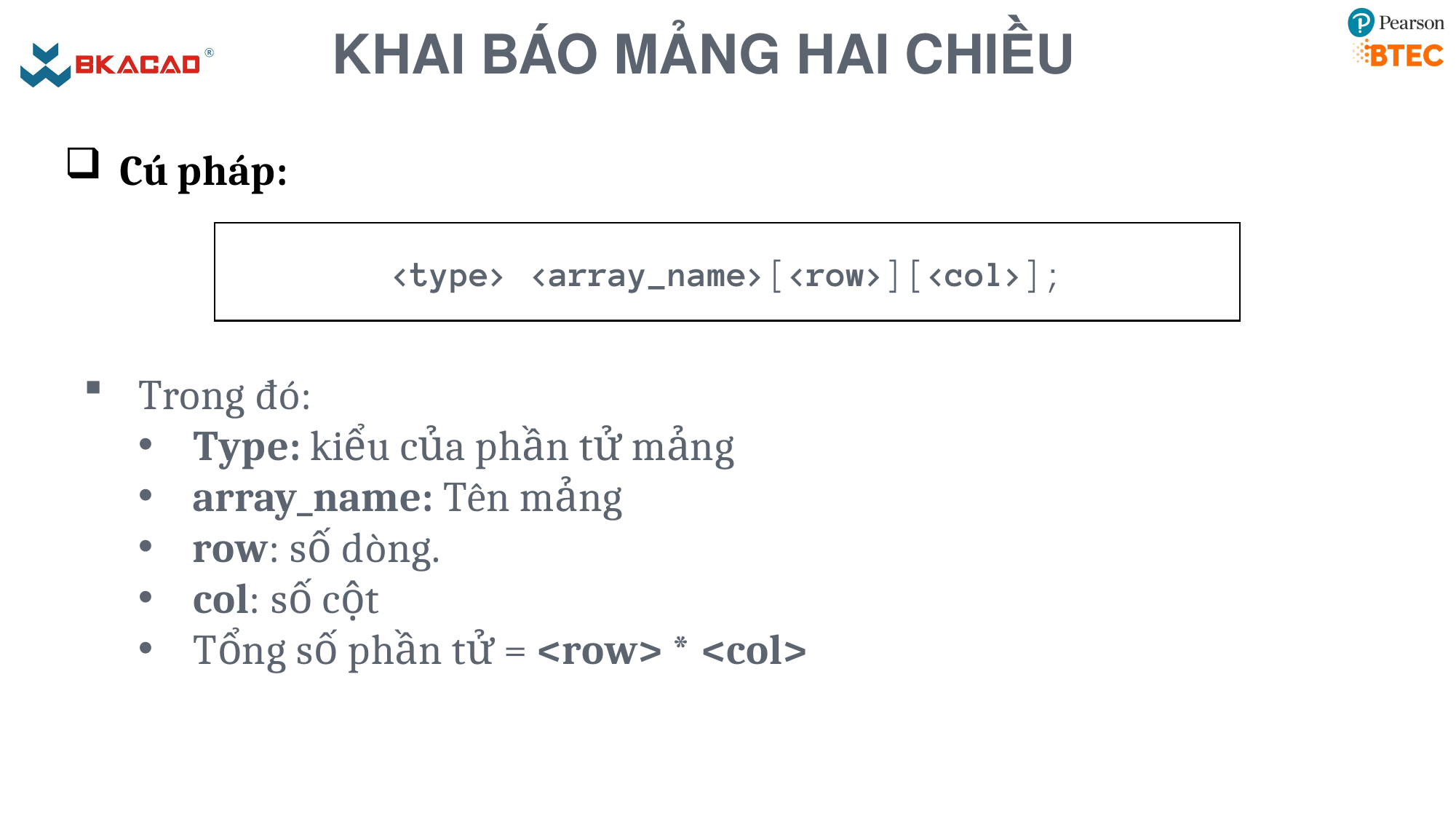

# KHAI BÁO MẢNG HAI CHIỀU
Cú pháp:
<type> <array_name>[<row>][<col>];
Trong đó:
Type: kiểu của phần tử mảng
array_name: Tên mảng
row: số dòng.
col: số cột
Tổng số phần tử = <row> * <col>